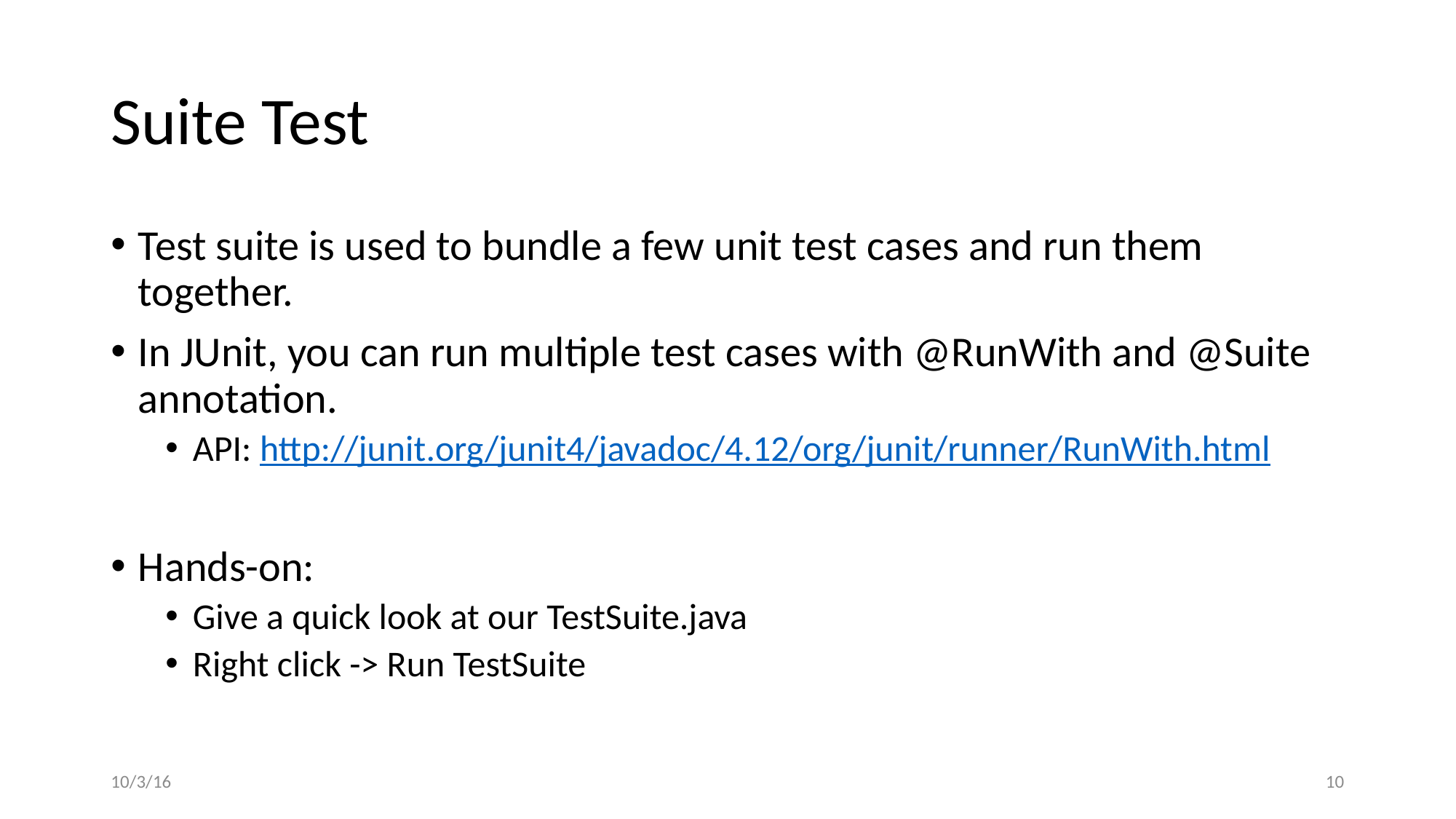

# Suite Test
Test suite is used to bundle a few unit test cases and run them together.
In JUnit, you can run multiple test cases with @RunWith and @Suite annotation.
API: http://junit.org/junit4/javadoc/4.12/org/junit/runner/RunWith.html

Hands-on:
Give a quick look at our TestSuite.java
Right click -> Run TestSuite

10/3/16
10